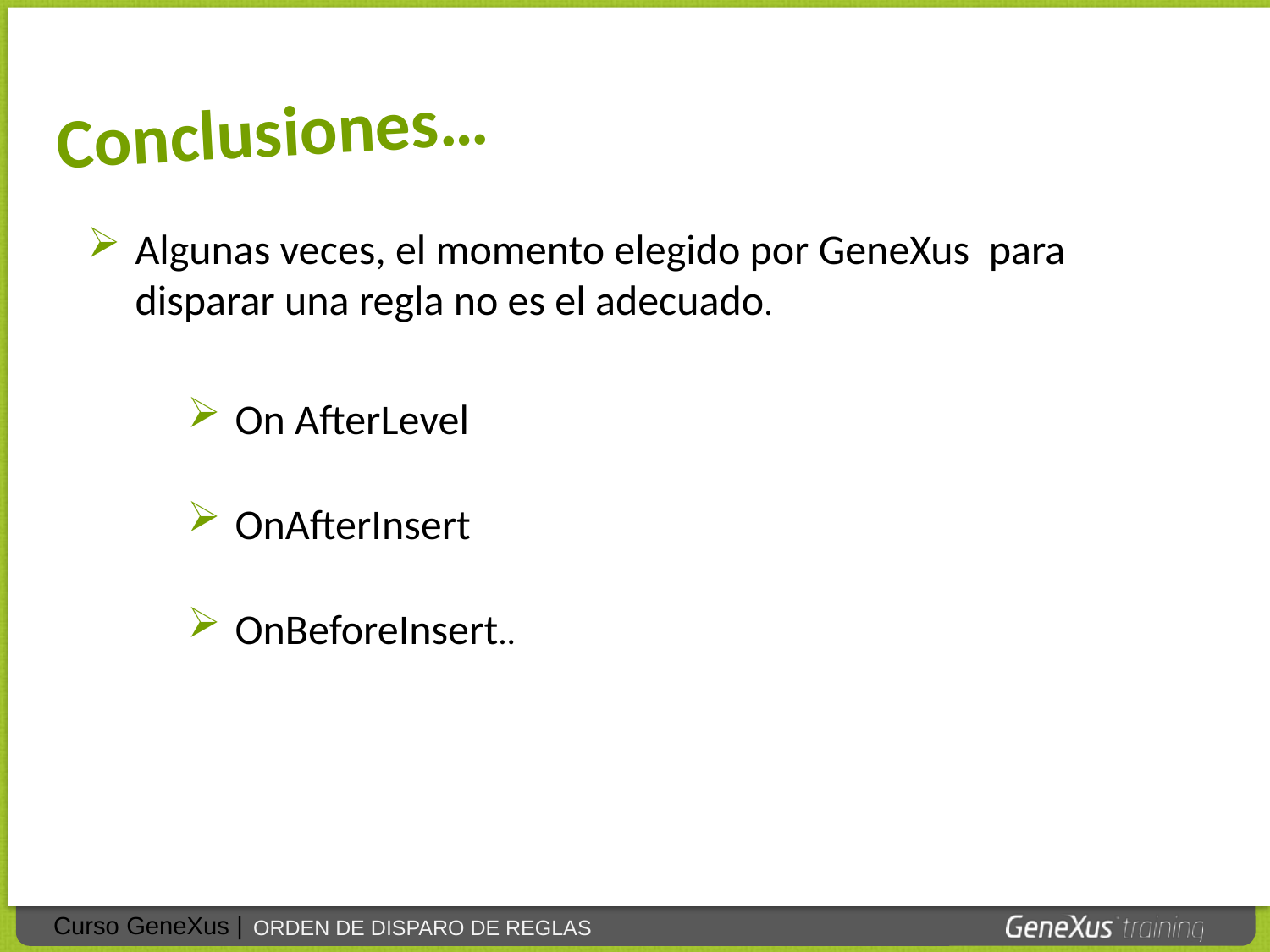

Conclusiones…
Algunas veces, el momento elegido por GeneXus  para disparar una regla no es el adecuado.
On AfterLevel

OnAfterInsert
OnBeforeInsert..
ORDEN DE DISPARO DE REGLAS